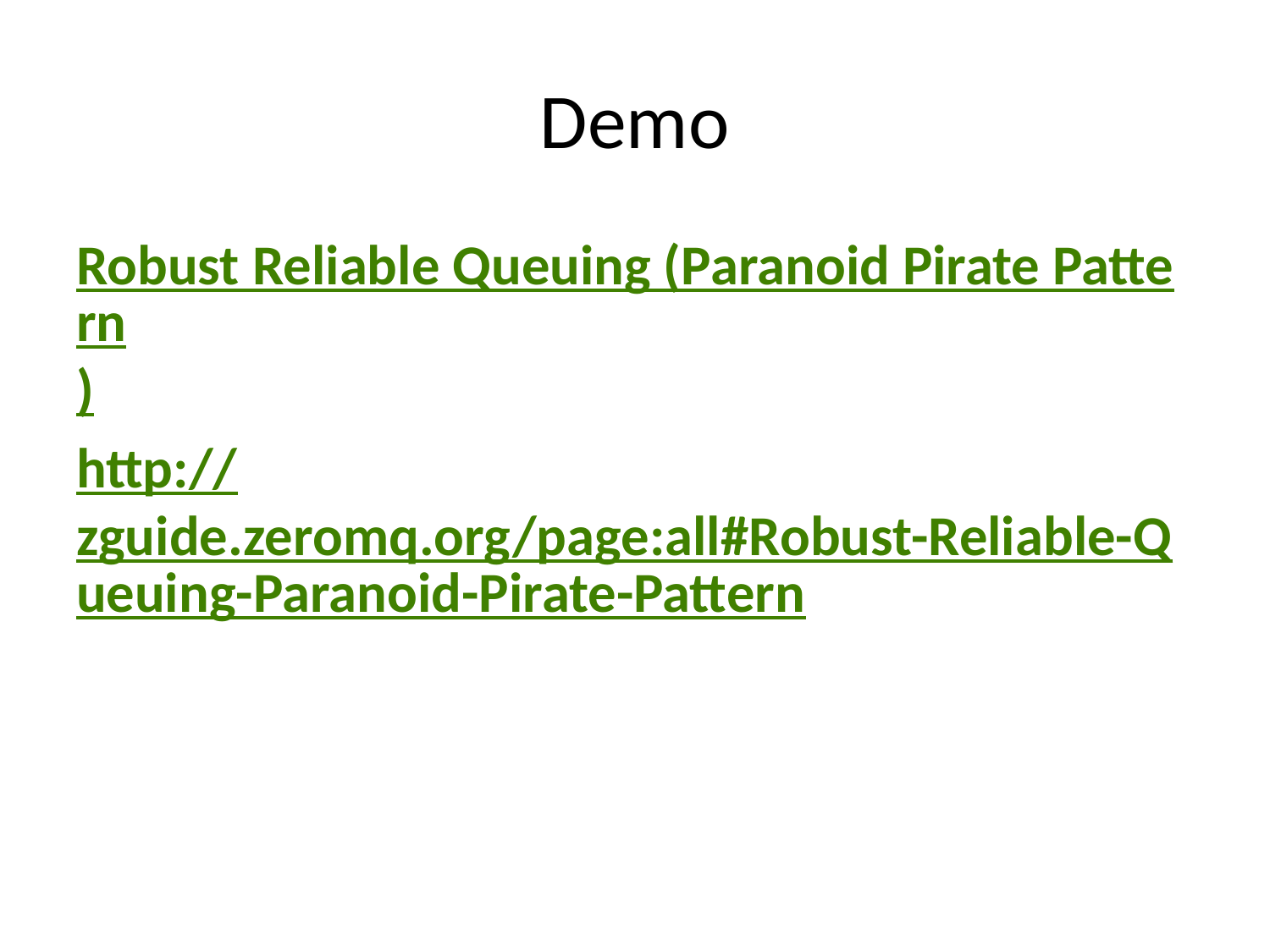

# Demo
Robust Reliable Queuing (Paranoid Pirate Pattern)
http://zguide.zeromq.org/page:all#Robust-Reliable-Queuing-Paranoid-Pirate-Pattern